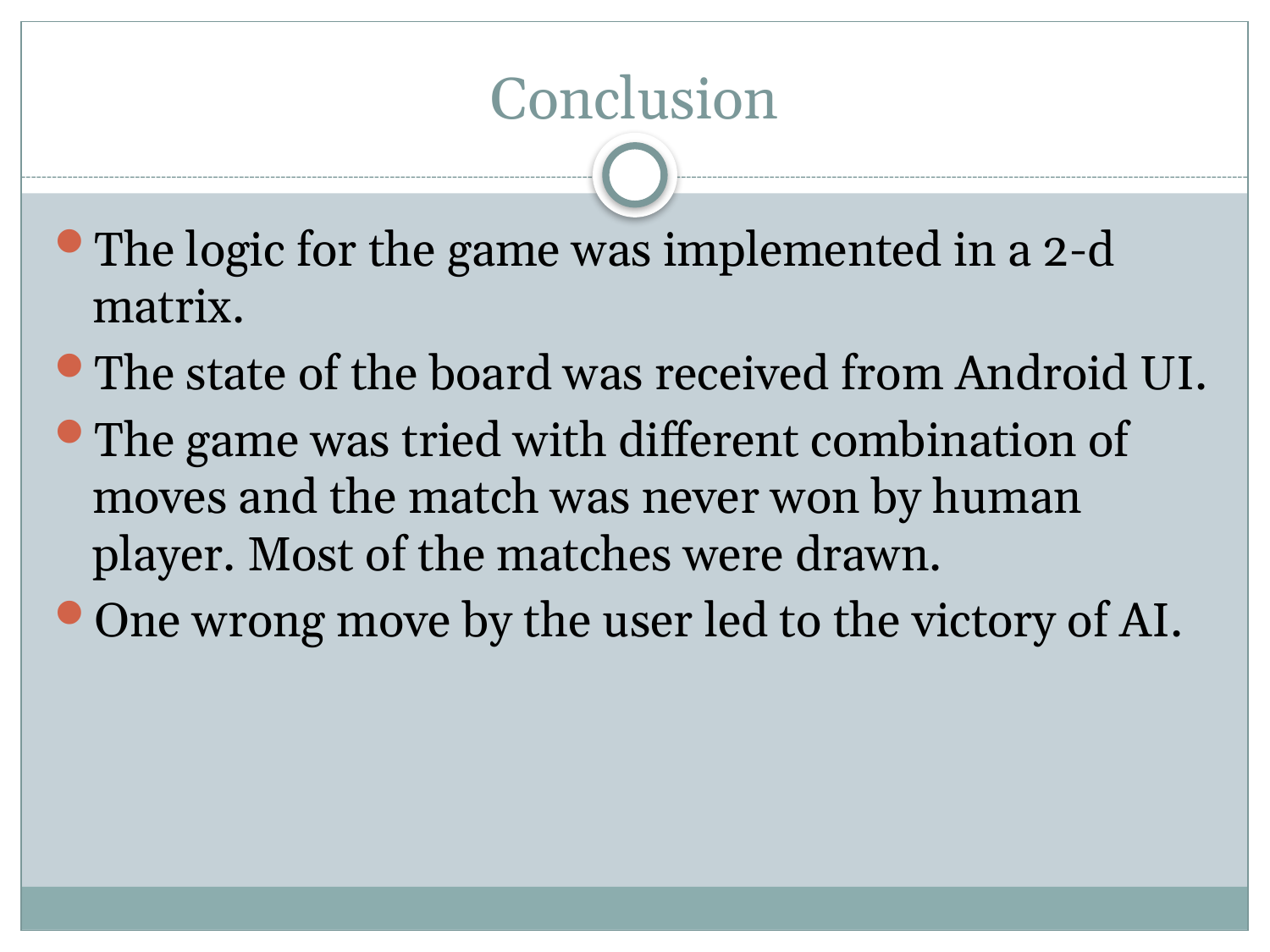

# Conclusion
The logic for the game was implemented in a 2-d matrix.
The state of the board was received from Android UI.
The game was tried with different combination of moves and the match was never won by human player. Most of the matches were drawn.
One wrong move by the user led to the victory of AI.